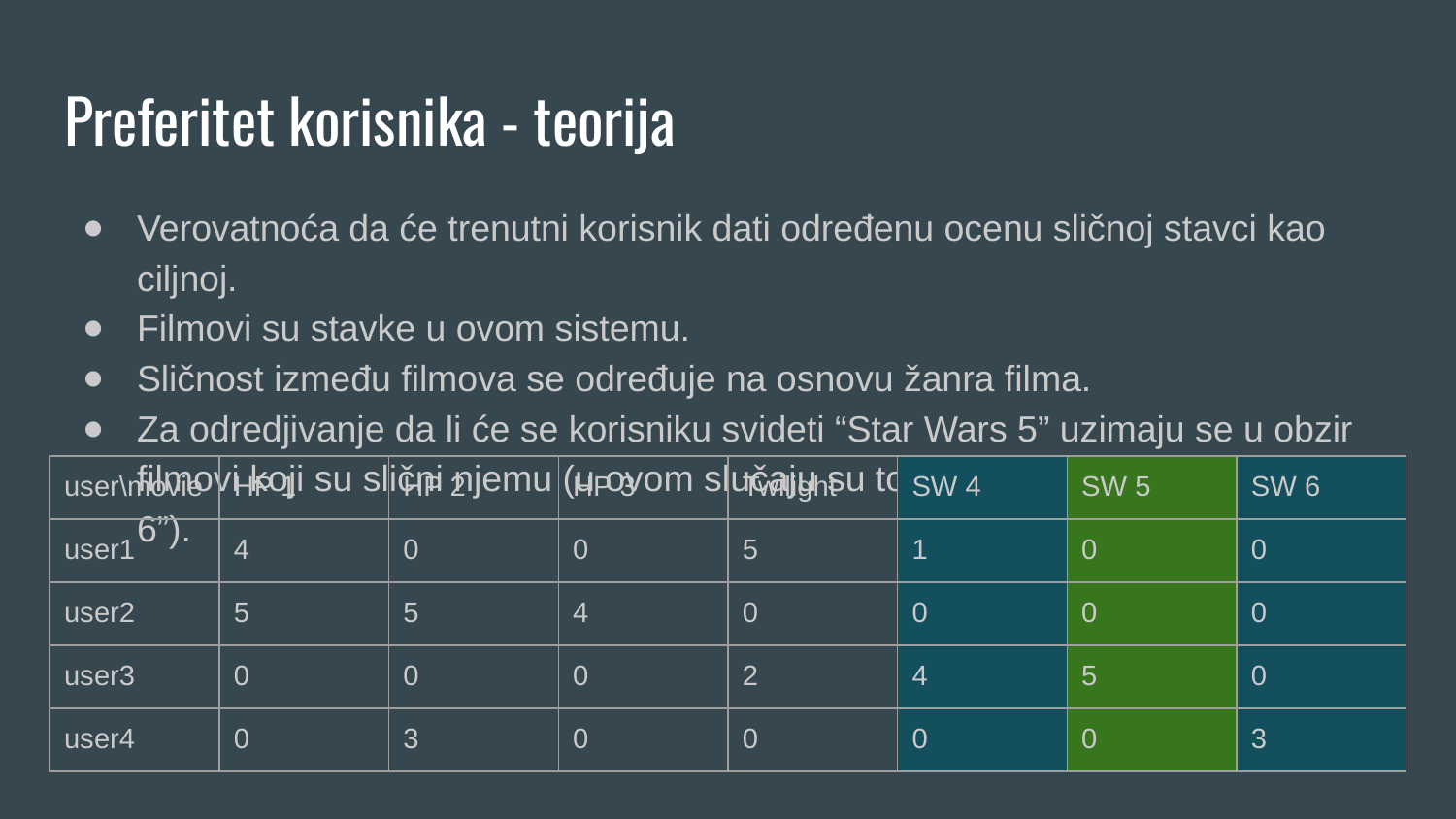

# Preferitet korisnika - teorija
Verovatnoća da će trenutni korisnik dati određenu ocenu sličnoj stavci kao ciljnoj.
Filmovi su stavke u ovom sistemu.
Sličnost između filmova se određuje na osnovu žanra filma.
Za odredjivanje da li će se korisniku svideti “Star Wars 5” uzimaju se u obzir filmovi koji su slični njemu (u ovom slučaju su to “Star Wars 4” i “Star Wars 6”).

| user\movie | HP 1 | HP 2 | HP 3 | Twilight | SW 4 | SW 5 | SW 6 |
| --- | --- | --- | --- | --- | --- | --- | --- |
| user1 | 4 | 0 | 0 | 5 | 1 | 0 | 0 |
| user2 | 5 | 5 | 4 | 0 | 0 | 0 | 0 |
| user3 | 0 | 0 | 0 | 2 | 4 | 5 | 0 |
| user4 | 0 | 3 | 0 | 0 | 0 | 0 | 3 |